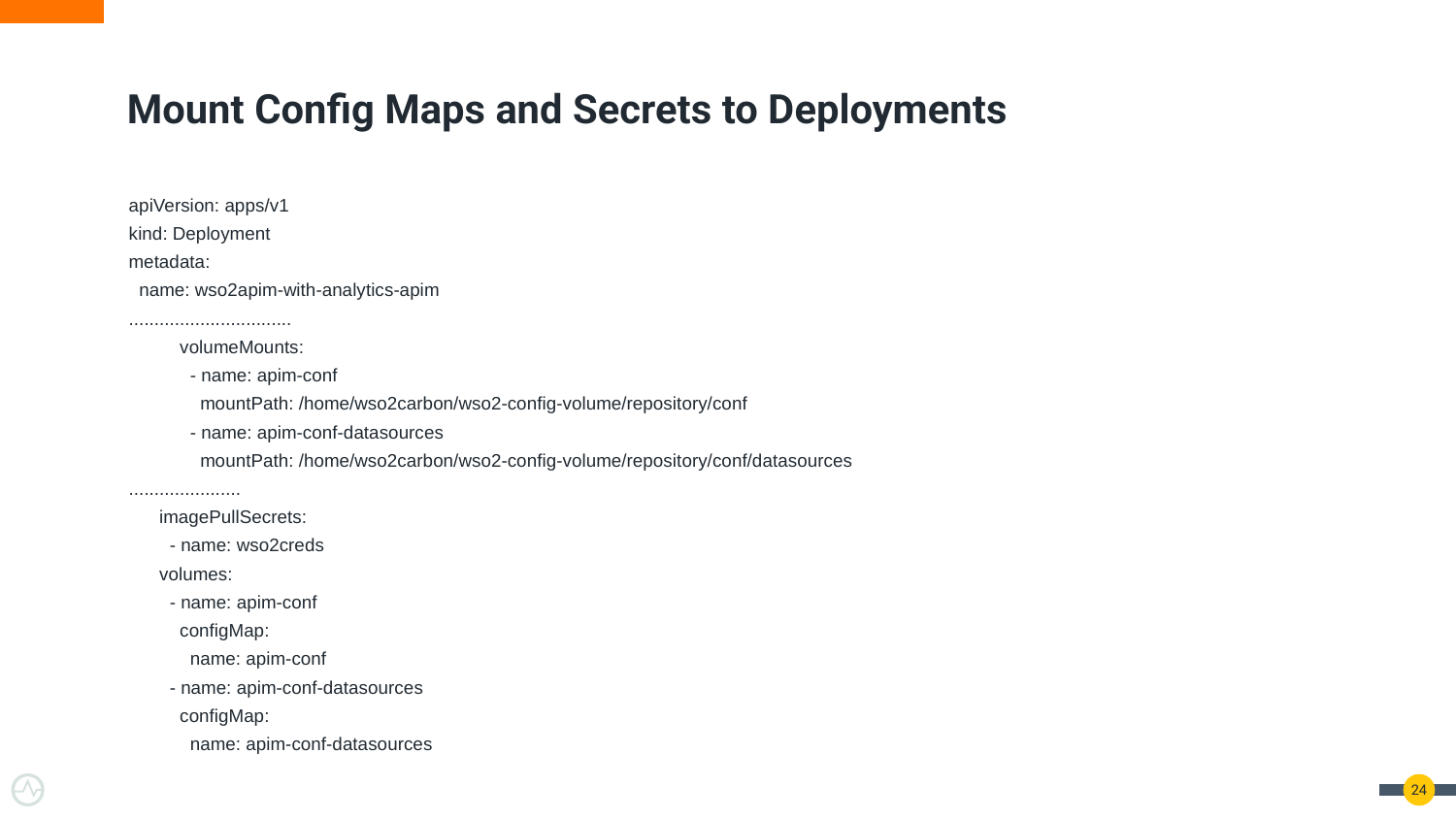

# Mount Config Maps and Secrets to Deployments
apiVersion: apps/v1
kind: Deployment
metadata:
  name: wso2apim-with-analytics-apim
................................
          volumeMounts:
            - name: apim-conf
              mountPath: /home/wso2carbon/wso2-config-volume/repository/conf
            - name: apim-conf-datasources
              mountPath: /home/wso2carbon/wso2-config-volume/repository/conf/datasources
......................
      imagePullSecrets:
        - name: wso2creds
      volumes:
        - name: apim-conf
          configMap:
            name: apim-conf
        - name: apim-conf-datasources
          configMap:
            name: apim-conf-datasources

24